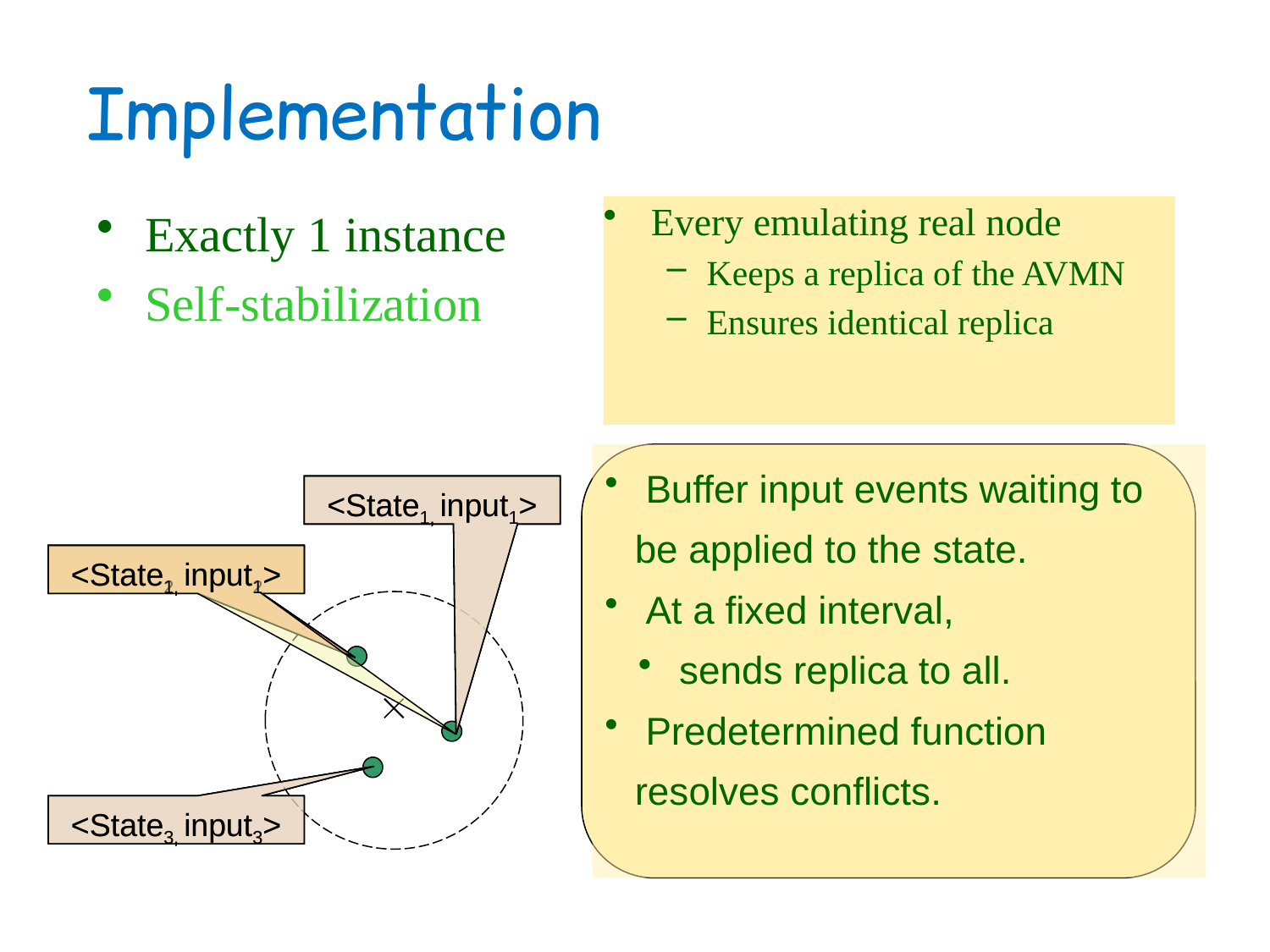

# Implementation
Exactly 1 instance
Self-stabilization
Every emulating real node
Keeps a replica of the AVMN
Ensures identical replica
 Buffer input events waiting to be applied to the state.
 At a fixed interval,
 sends replica to all.
 Predetermined function resolves conflicts.

<State1, input1>
<State1, input1>
<State1, input1>
<State2, input2>
<State2, input2>
<State2, input2>
<State2, input2>
<State1, input1>

<State3, input3>
<State3, input3>
<State3, input3>